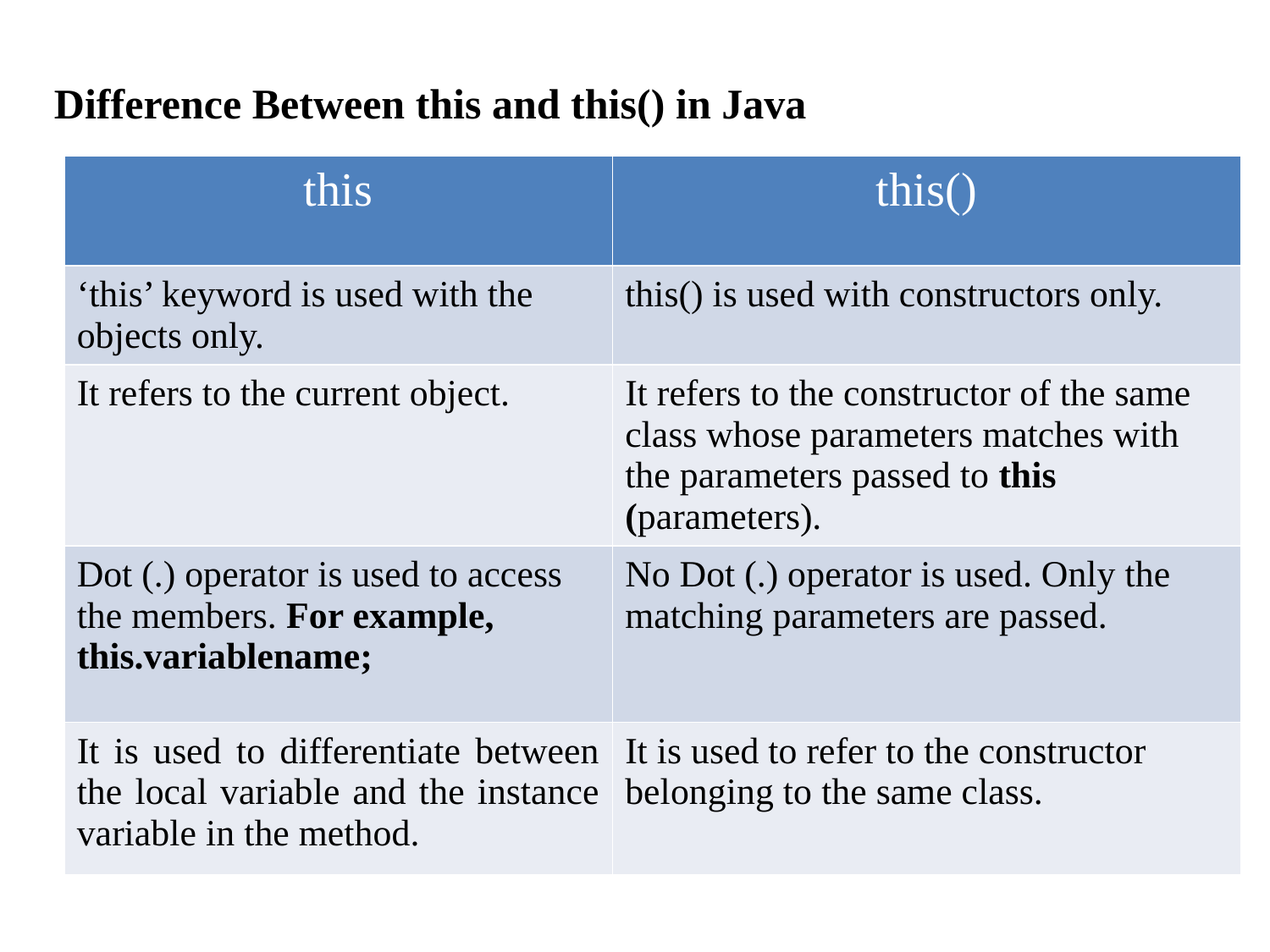

Difference Between this and this() in Java

| this | this() |
| --- | --- |
| ‘this’ keyword is used with the objects only. | this() is used with constructors only. |
| It refers to the current object. | It refers to the constructor of the same class whose parameters matches with the parameters passed to this (parameters). |
| Dot (.) operator is used to access the members. For example, this.variablename; | No Dot (.) operator is used. Only the matching parameters are passed. |
| It is used to differentiate between the local variable and the instance variable in the method. | It is used to refer to the constructor belonging to the same class. |